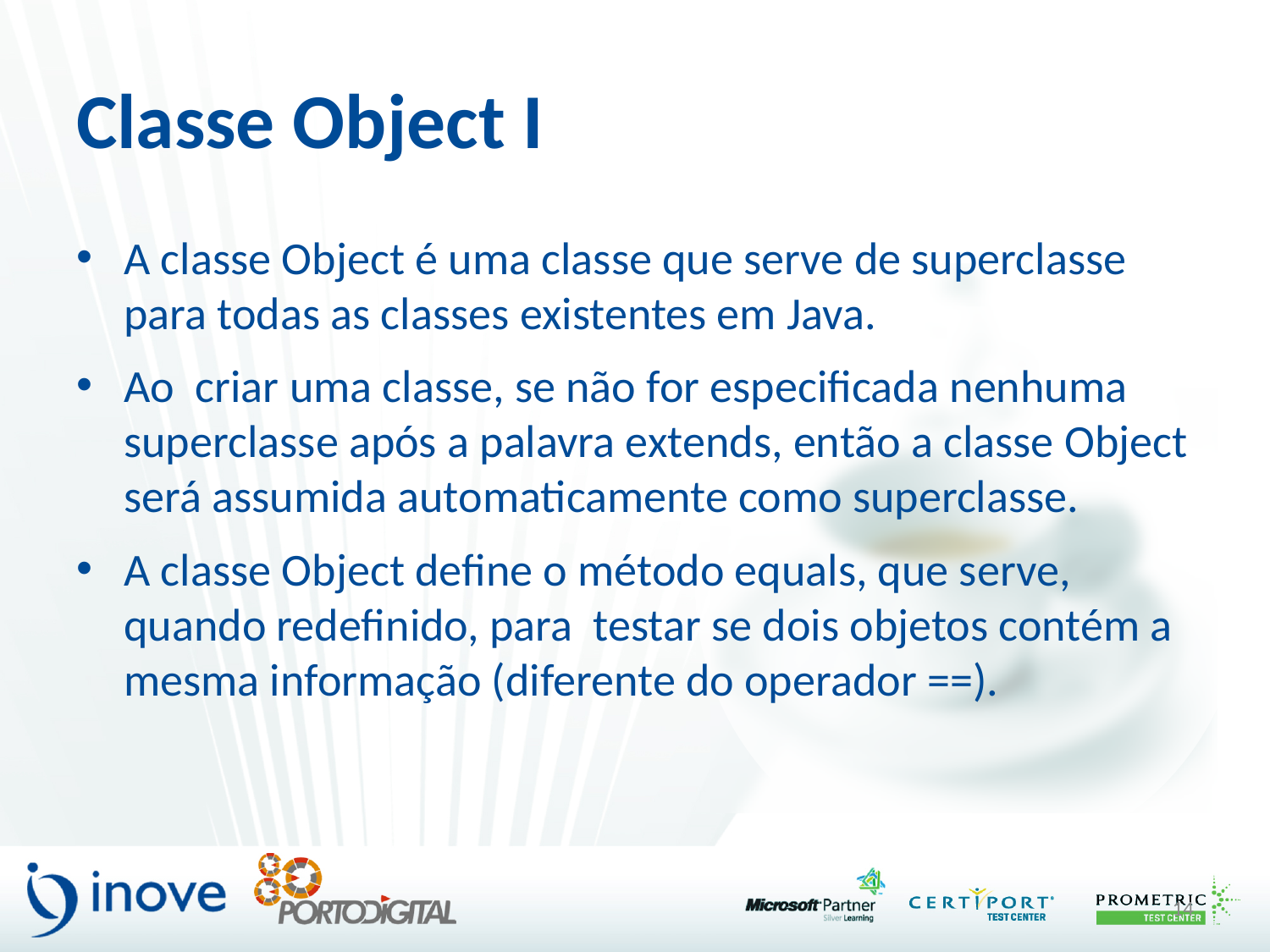

# Classe Object I
A classe Object é uma classe que serve de superclasse para todas as classes existentes em Java.
Ao  criar uma classe, se não for especificada nenhuma superclasse após a palavra extends, então a classe Object será assumida automaticamente como superclasse.
A classe Object define o método equals, que serve, quando redefinido, para  testar se dois objetos contém a mesma informação (diferente do operador ==).
14